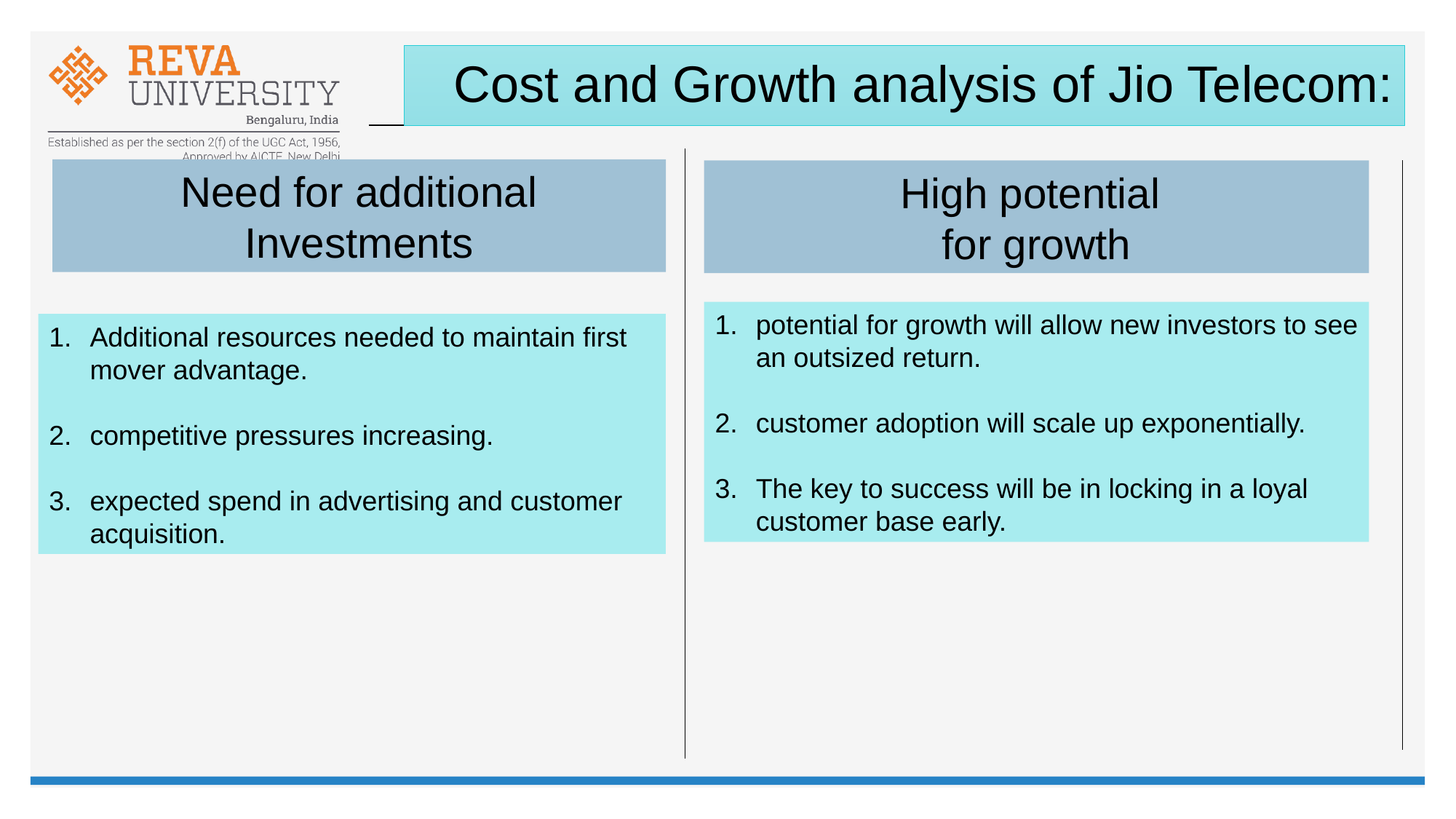

# Cost and Growth analysis of Jio Telecom:
Need for additional Investments
High potential
for growth
potential for growth will allow new investors to see an outsized return.

customer adoption will scale up exponentially.

The key to success will be in locking in a loyal customer base early.
Additional resources needed to maintain first mover advantage.

competitive pressures increasing.

expected spend in advertising and customer acquisition.